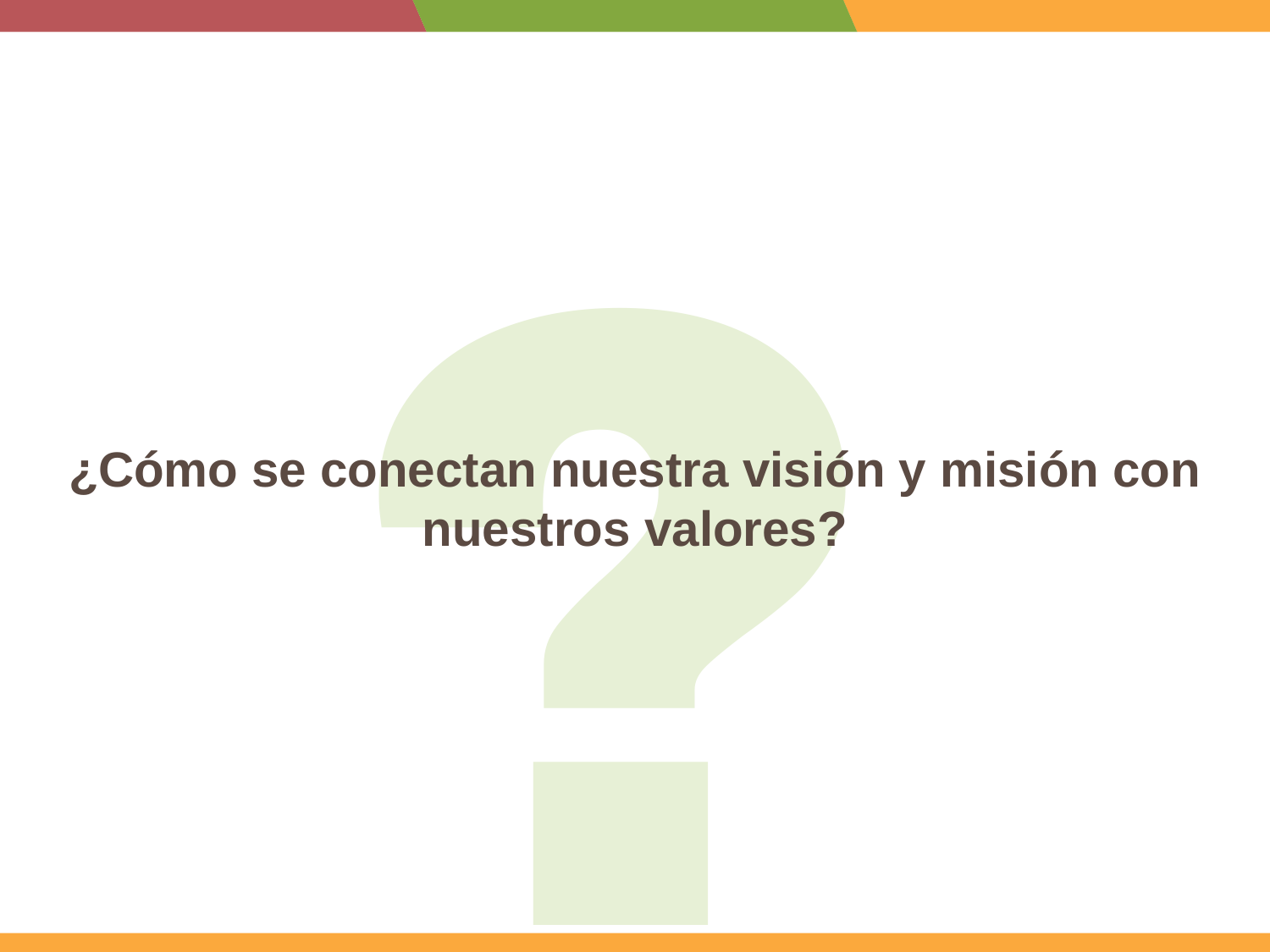

?
¿Cómo se conectan nuestra visión y misión con nuestros valores?